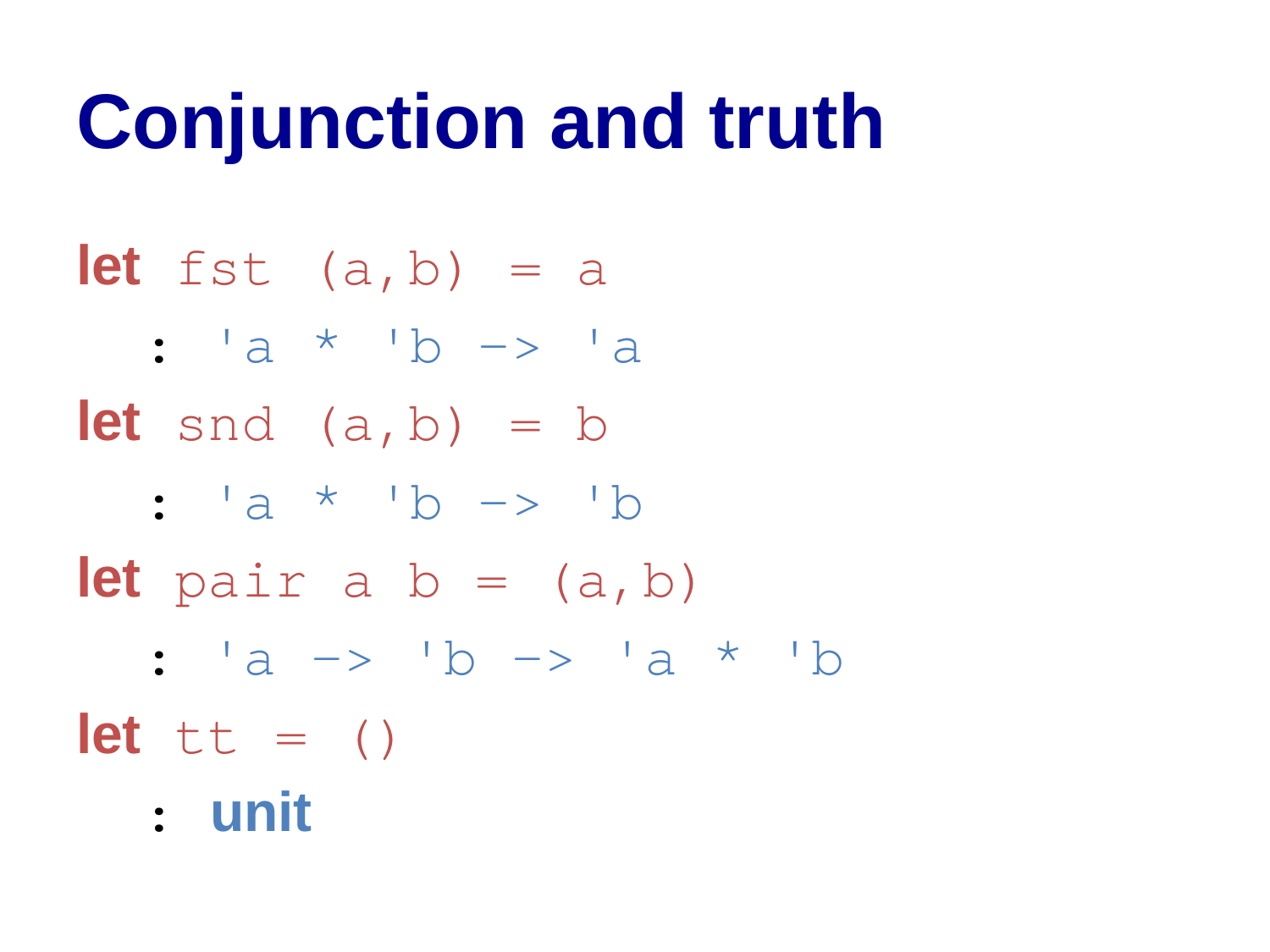

# Conjunction and truth
let fst (a,b) = a
  : 'a * 'b -> 'a
let snd (a,b) = b
  : 'a * 'b -> 'b
let pair a b = (a,b)
  : 'a -> 'b -> 'a * 'b
let tt = ()
  : unit